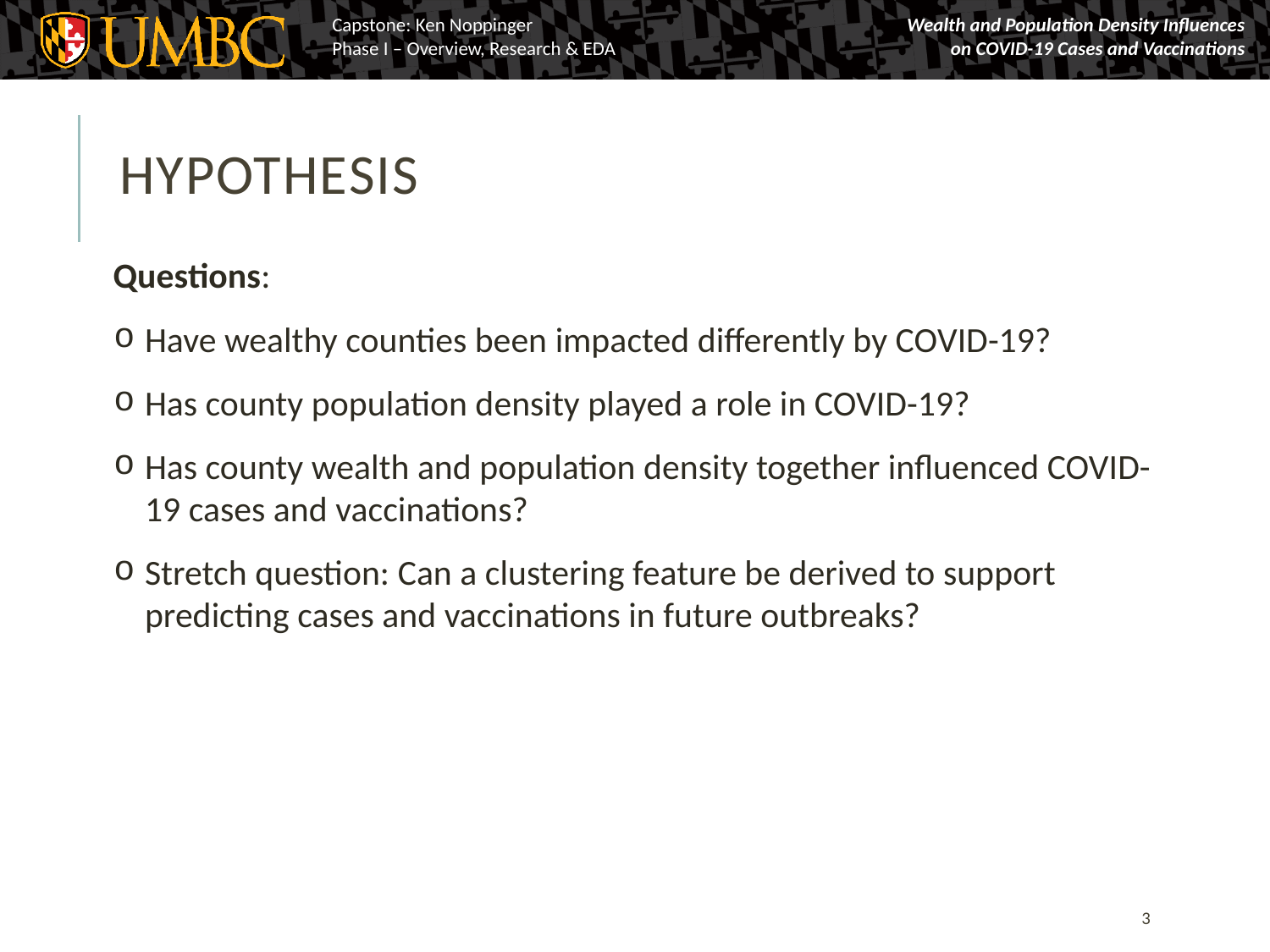

# Hypothesis
Questions:
Have wealthy counties been impacted differently by COVID-19?
Has county population density played a role in COVID-19?
Has county wealth and population density together influenced COVID-19 cases and vaccinations?
Stretch question: Can a clustering feature be derived to support predicting cases and vaccinations in future outbreaks?
3